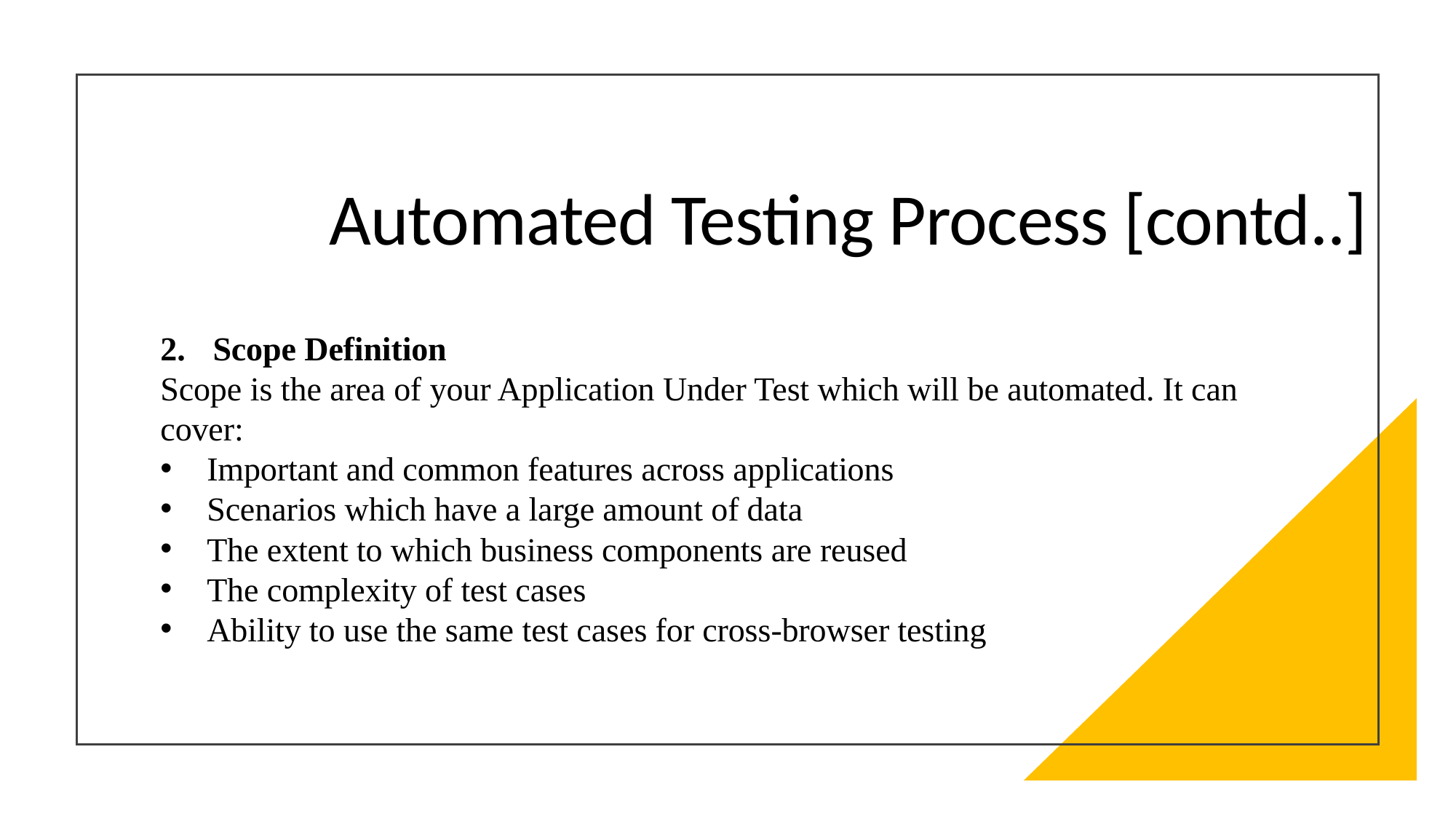

# Automated Testing Process [contd..]
Scope Definition
Scope is the area of your Application Under Test which will be automated. It can cover:
Important and common features across applications
Scenarios which have a large amount of data
The extent to which business components are reused
The complexity of test cases
Ability to use the same test cases for cross-browser testing